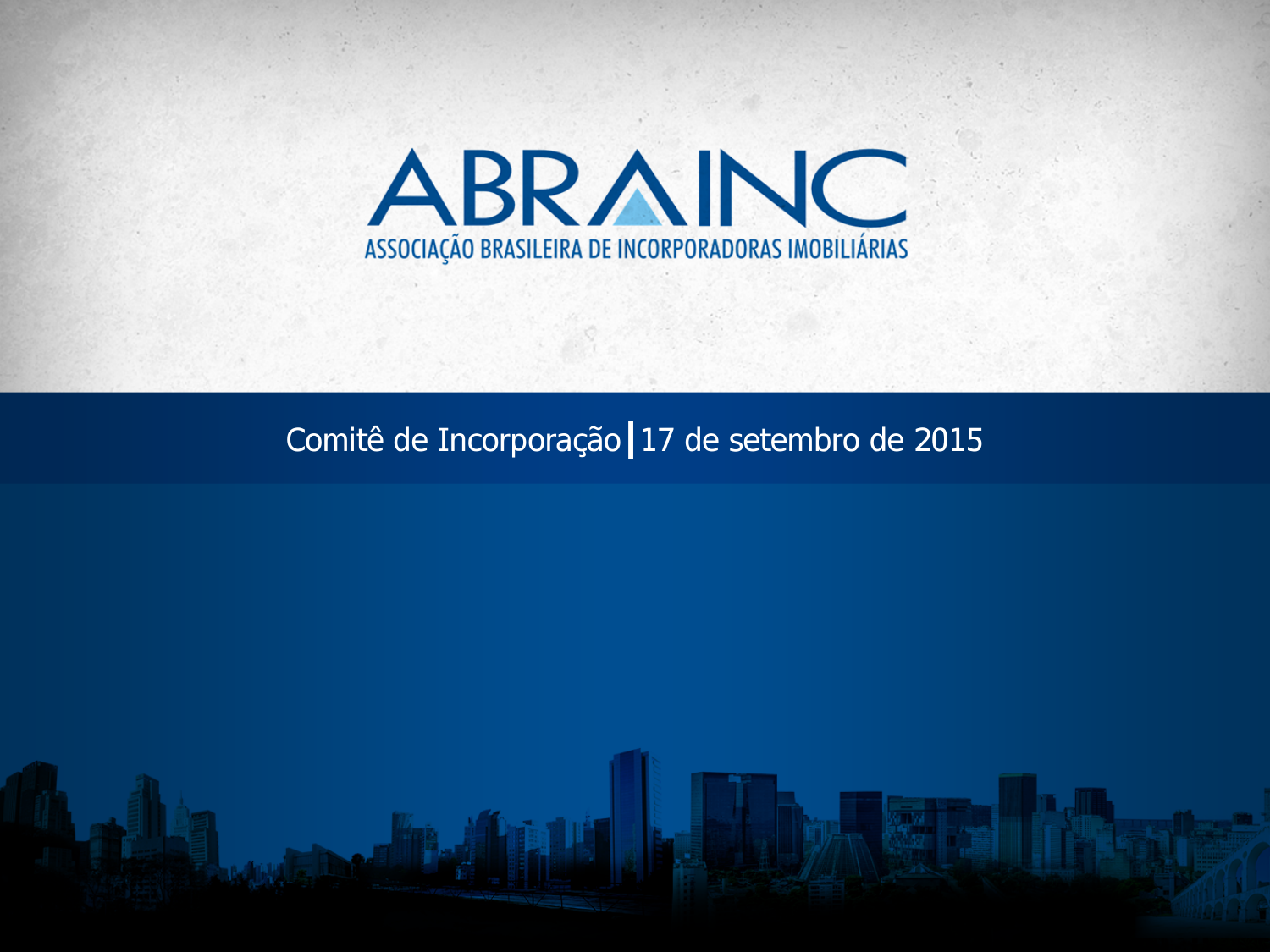

Comitê de Incorporação┃17 de setembro de 2015